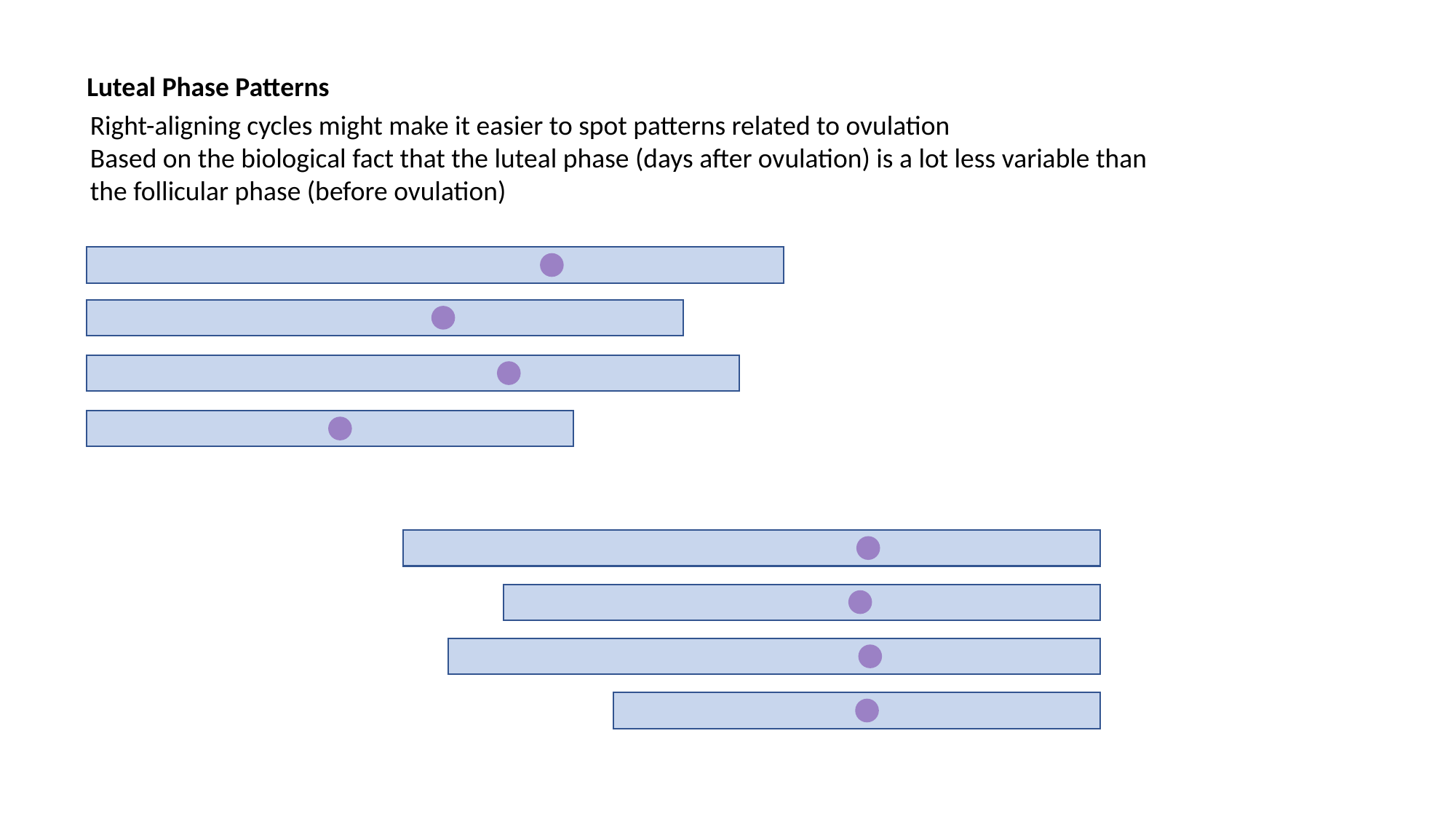

Luteal Phase Patterns
Right-aligning cycles might make it easier to spot patterns related to ovulation
Based on the biological fact that the luteal phase (days after ovulation) is a lot less variable than
the follicular phase (before ovulation)